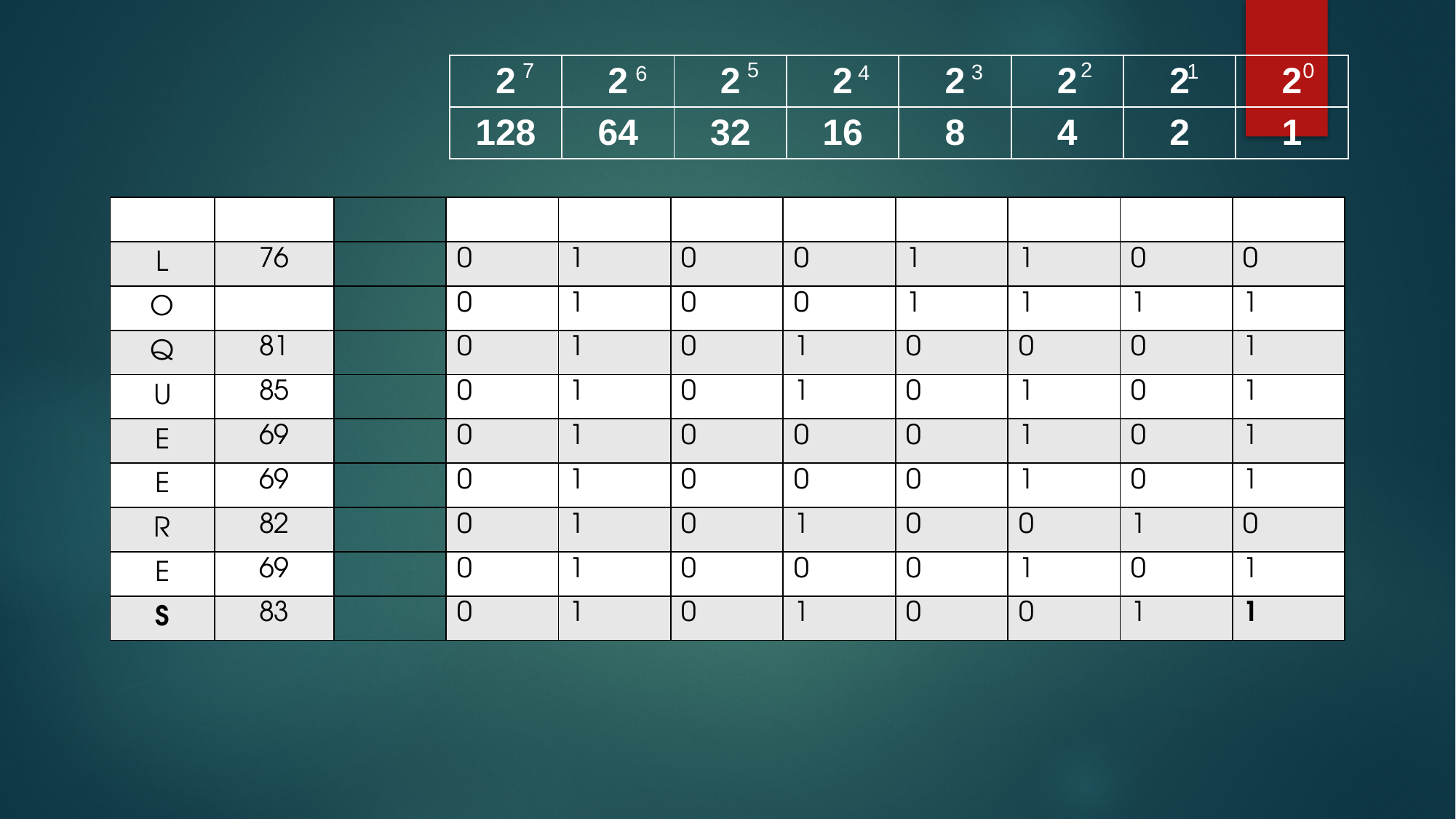

5
2
7
0
1
3
4
6
| 2 | 2 | 2 | 2 | 2 | 2 | 2 | 2 |
| --- | --- | --- | --- | --- | --- | --- | --- |
| 128 | 64 | 32 | 16 | 8 | 4 | 2 | 1 |
| Letra | Valor |  |  |  |  |  |  |  |  |  |
| --- | --- | --- | --- | --- | --- | --- | --- | --- | --- | --- |
| L | 76 |  | 0 | 1 | 0 | 0 | 1 | 1 | 0 | 0 |
| O |  |  | 0 | 1 | 0 | 0 | 1 | 1 | 1 | 1 |
| Q | 81 |  | 0 | 1 | 0 | 1 | 0 | 0 | 0 | 1 |
| U | 85 |  | 0 | 1 | 0 | 1 | 0 | 1 | 0 | 1 |
| E | 69 |  | 0 | 1 | 0 | 0 | 0 | 1 | 0 | 1 |
| E | 69 |  | 0 | 1 | 0 | 0 | 0 | 1 | 0 | 1 |
| R | 82 |  | 0 | 1 | 0 | 1 | 0 | 0 | 1 | 0 |
| E | 69 |  | 0 | 1 | 0 | 0 | 0 | 1 | 0 | 1 |
| S | 83 |  | 0 | 1 | 0 | 1 | 0 | 0 | 1 | 1 |